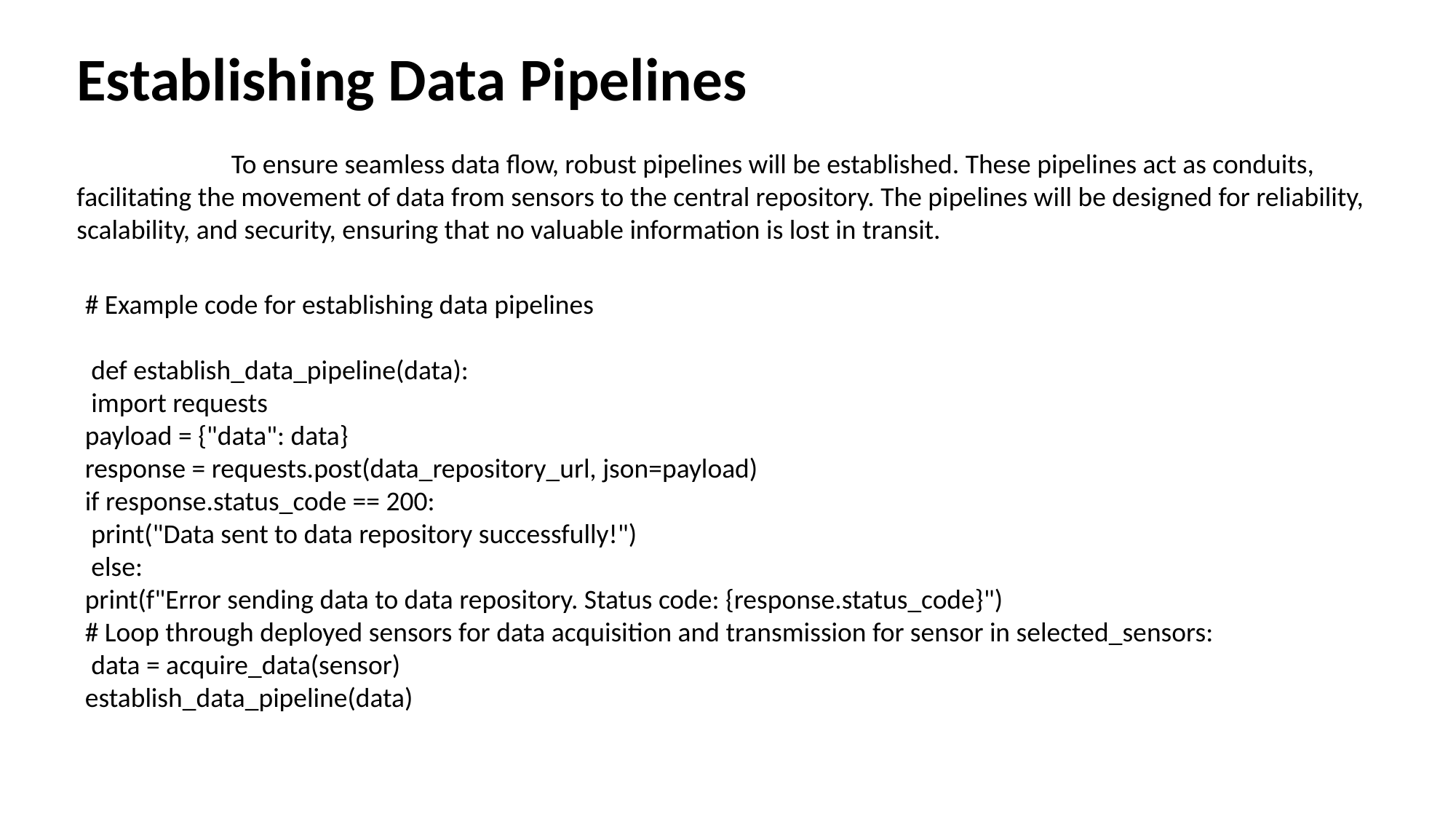

Establishing Data Pipelines

                         To ensure seamless data flow, robust pipelines will be established. These pipelines act as conduits, facilitating the movement of data from sensors to the central repository. The pipelines will be designed for reliability, scalability, and security, ensuring that no valuable information is lost in transit.
# Example code for establishing data pipelines

 def establish_data_pipeline(data):
 import requests
payload = {"data": data}
response = requests.post(data_repository_url, json=payload)
if response.status_code == 200:
 print("Data sent to data repository successfully!")
 else:
print(f"Error sending data to data repository. Status code: {response.status_code}")
# Loop through deployed sensors for data acquisition and transmission for sensor in selected_sensors:
 data = acquire_data(sensor)
establish_data_pipeline(data)